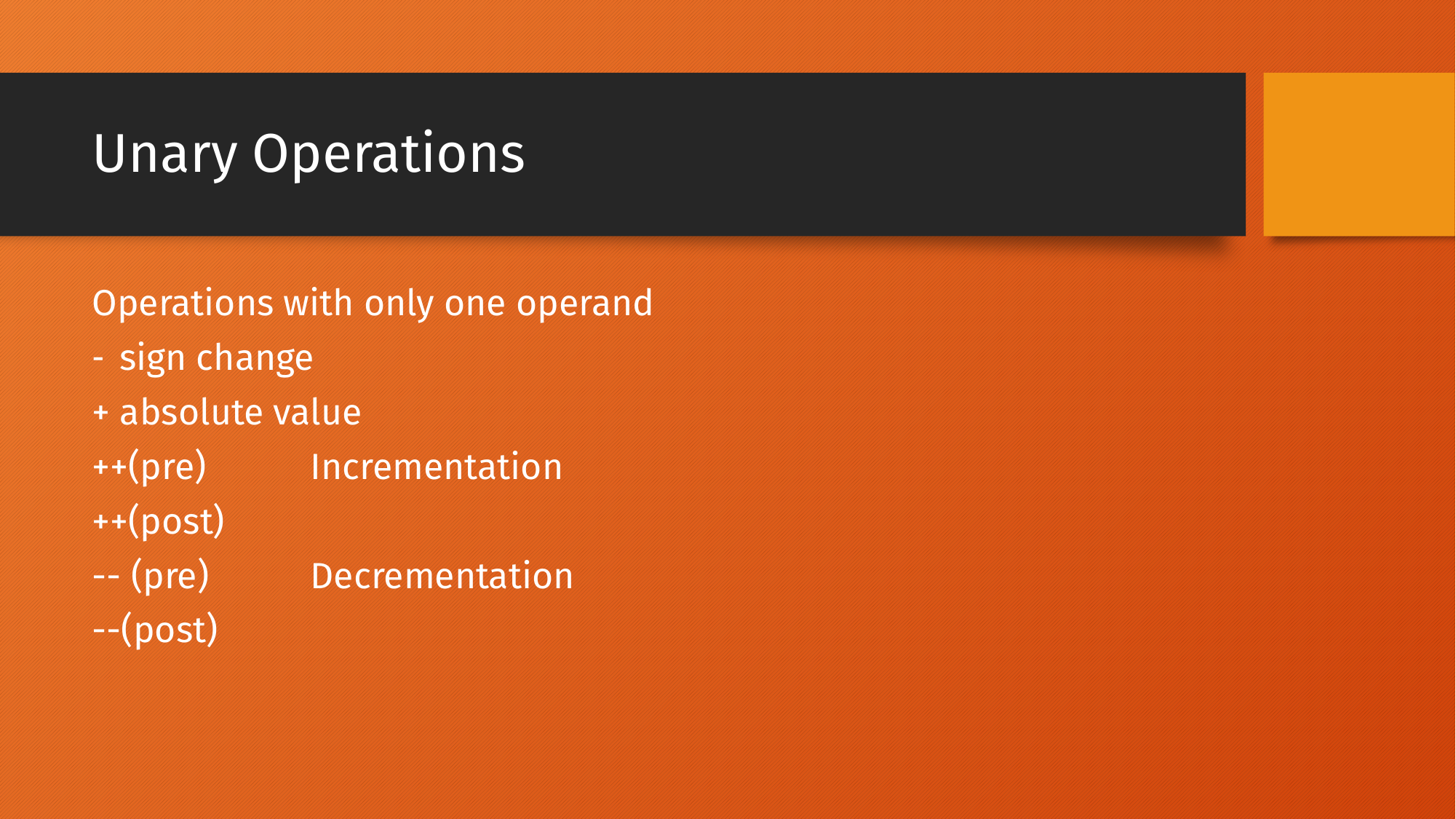

# Unary Operations
Operations with only one operand
sign change
+ absolute value
++(pre)	Incrementation
++(post)
-- (pre)	Decrementation
--(post)